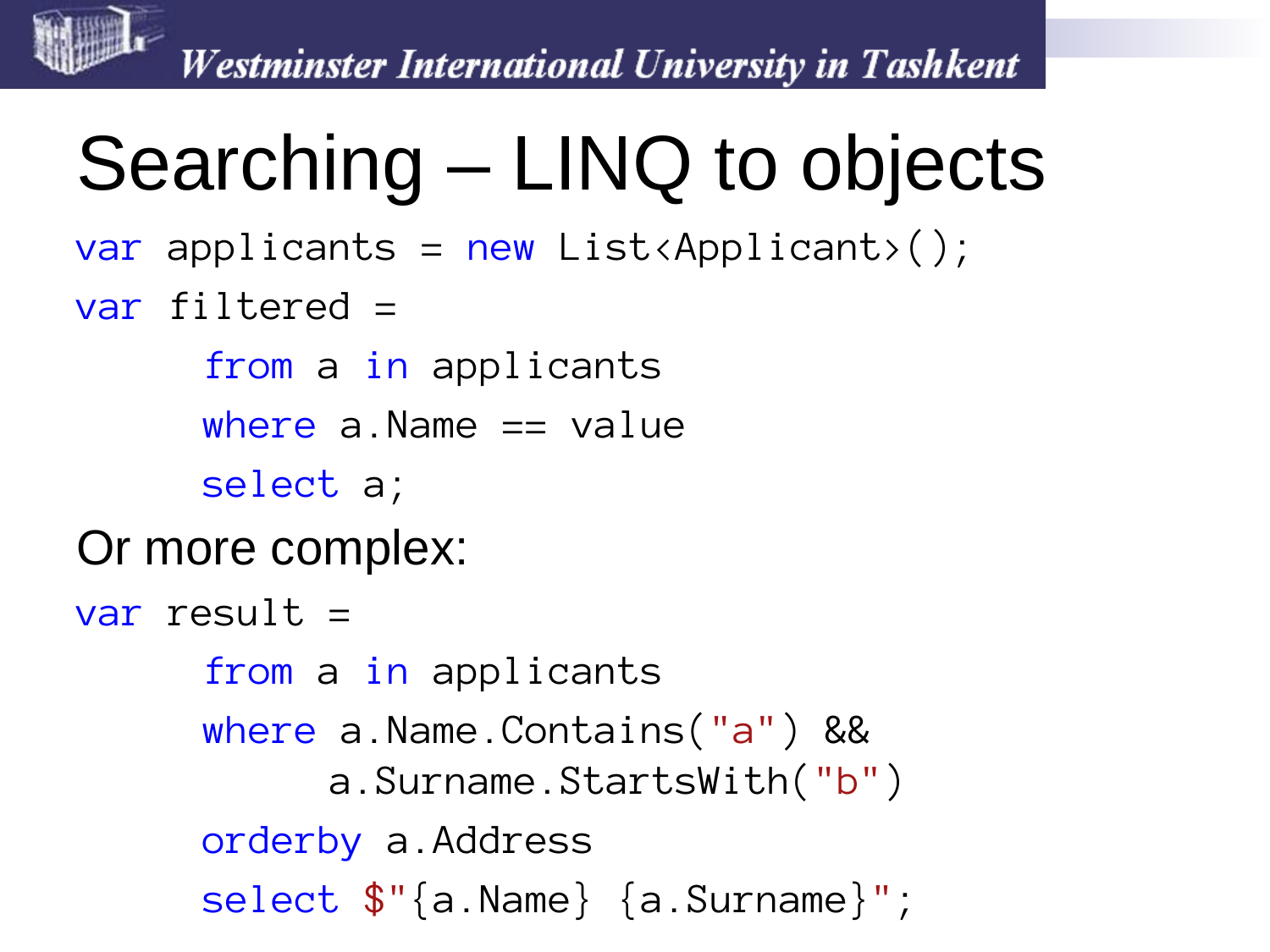

# Searching – LINQ to objects
var applicants = new List<Applicant>();
var filtered =
	from a in applicants
	where a.Name == value
	select a;
Or more complex:
var result =
	from a in applicants
	where a.Name.Contains("a") && 				a.Surname.StartsWith("b")
	orderby a.Address
	select $"{a.Name} {a.Surname}";